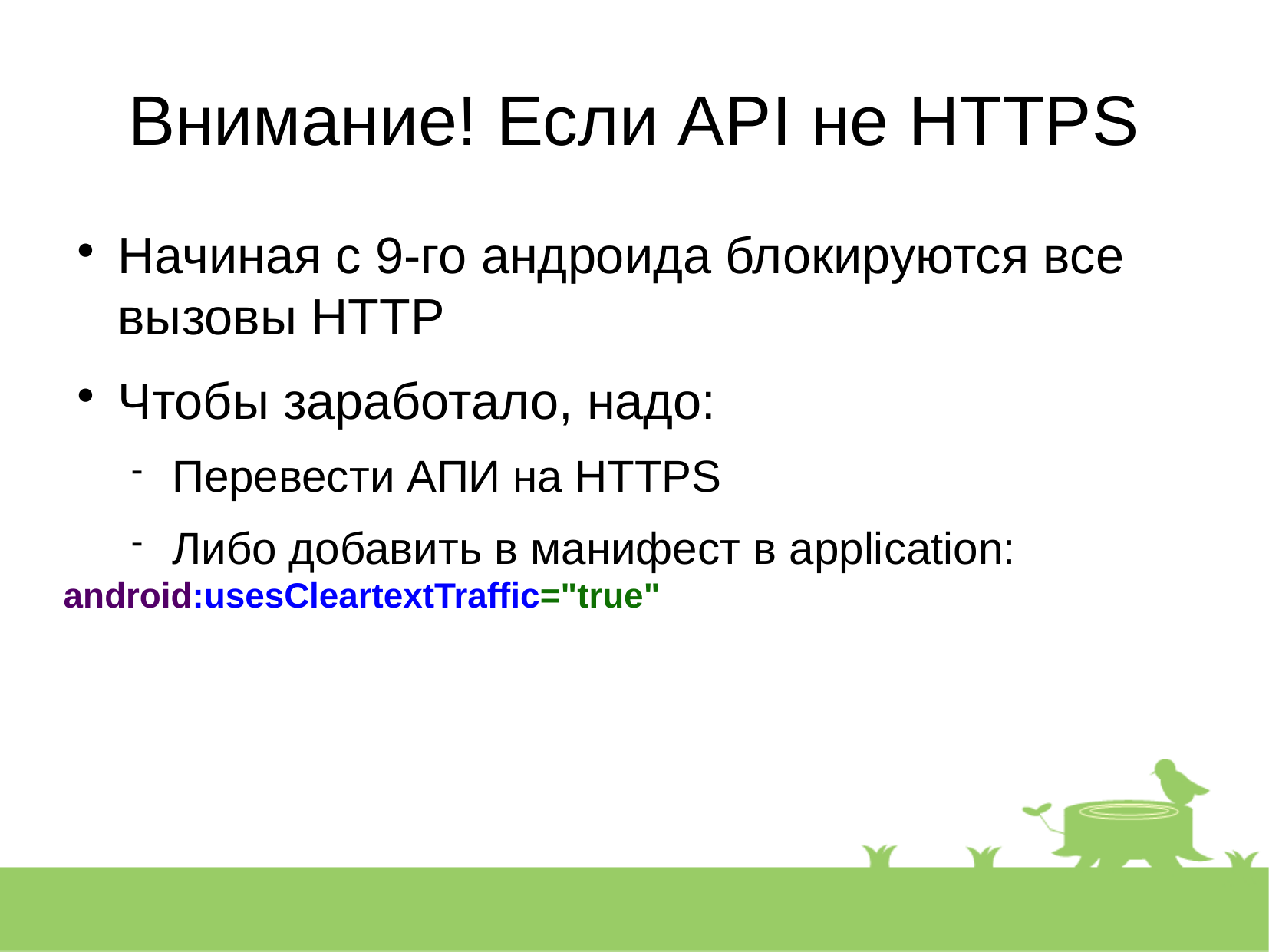

Внимание! Если API не HTTPS
Начиная с 9-го андроида блокируются все вызовы HTTP
Чтобы заработало, надо:
Перевести АПИ на HTTPS
Либо добавить в манифест в application:
android:usesCleartextTraffic="true"